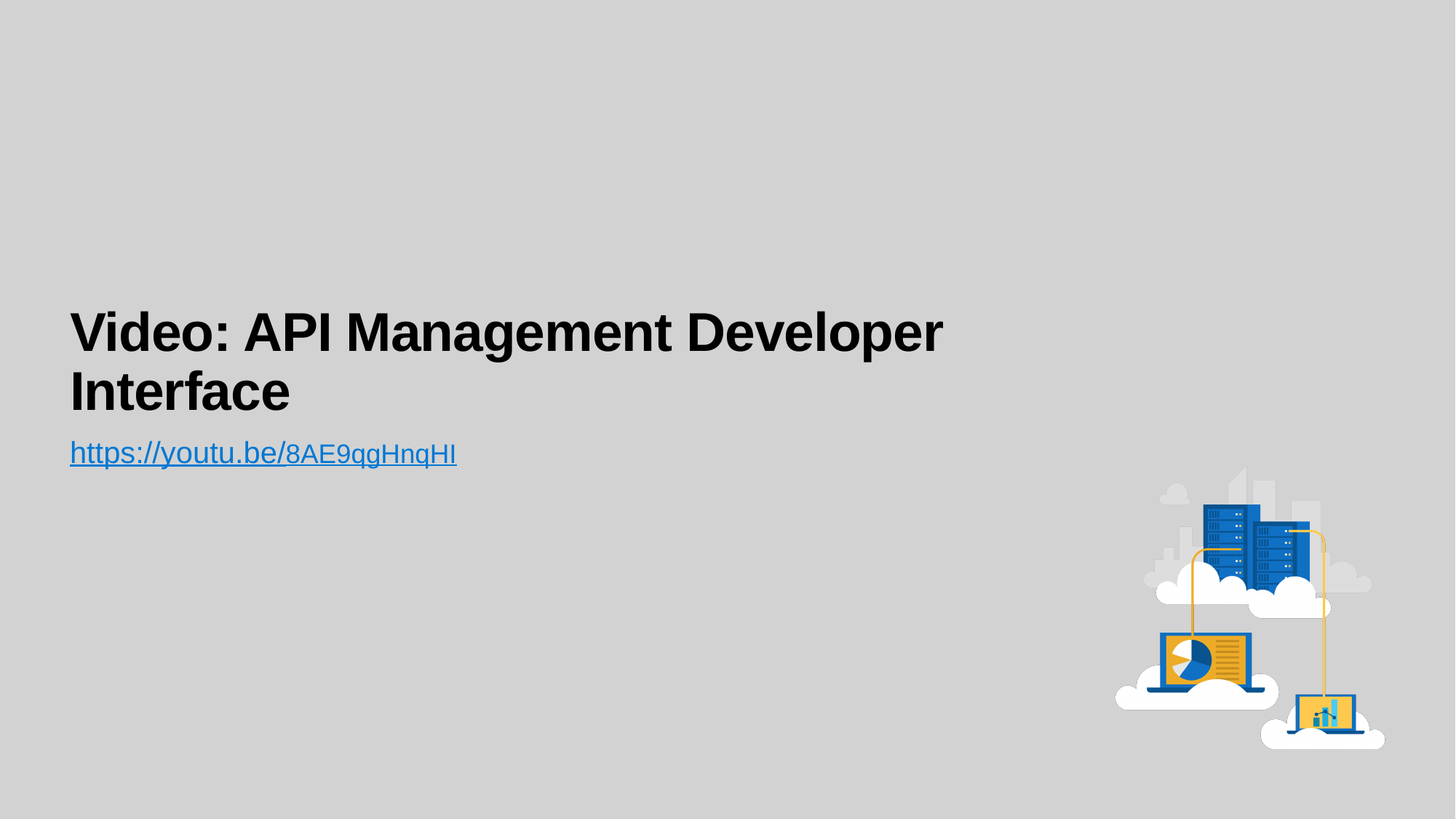

# Video: API Management Developer Interface
https://youtu.be/8AE9qgHnqHI